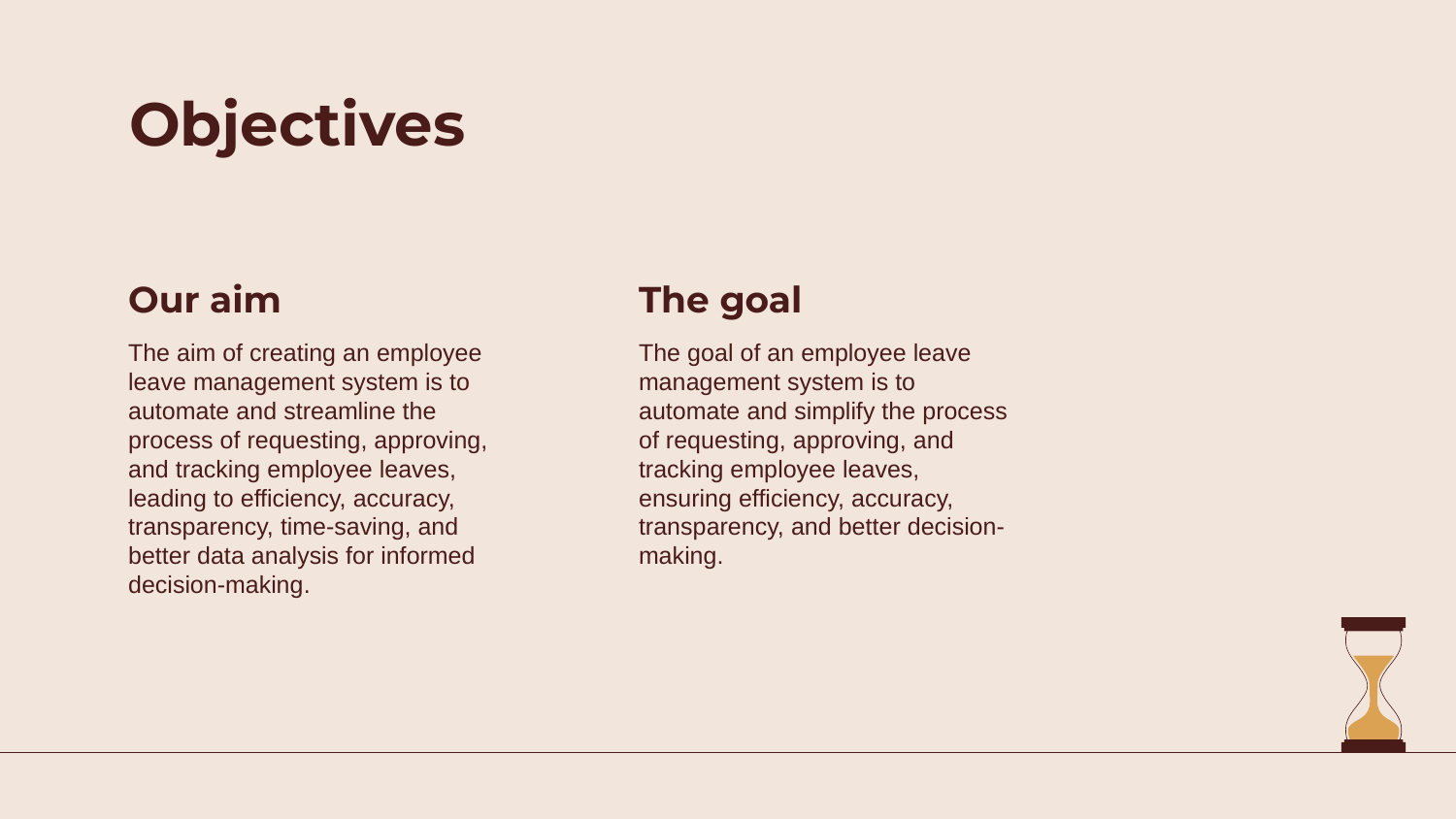

# Objectives
Our aim
The goal
The goal of an employee leave management system is to automate and simplify the process of requesting, approving, and tracking employee leaves, ensuring efficiency, accuracy, transparency, and better decision-making.
The aim of creating an employee leave management system is to automate and streamline the process of requesting, approving, and tracking employee leaves, leading to efficiency, accuracy, transparency, time-saving, and better data analysis for informed decision-making.